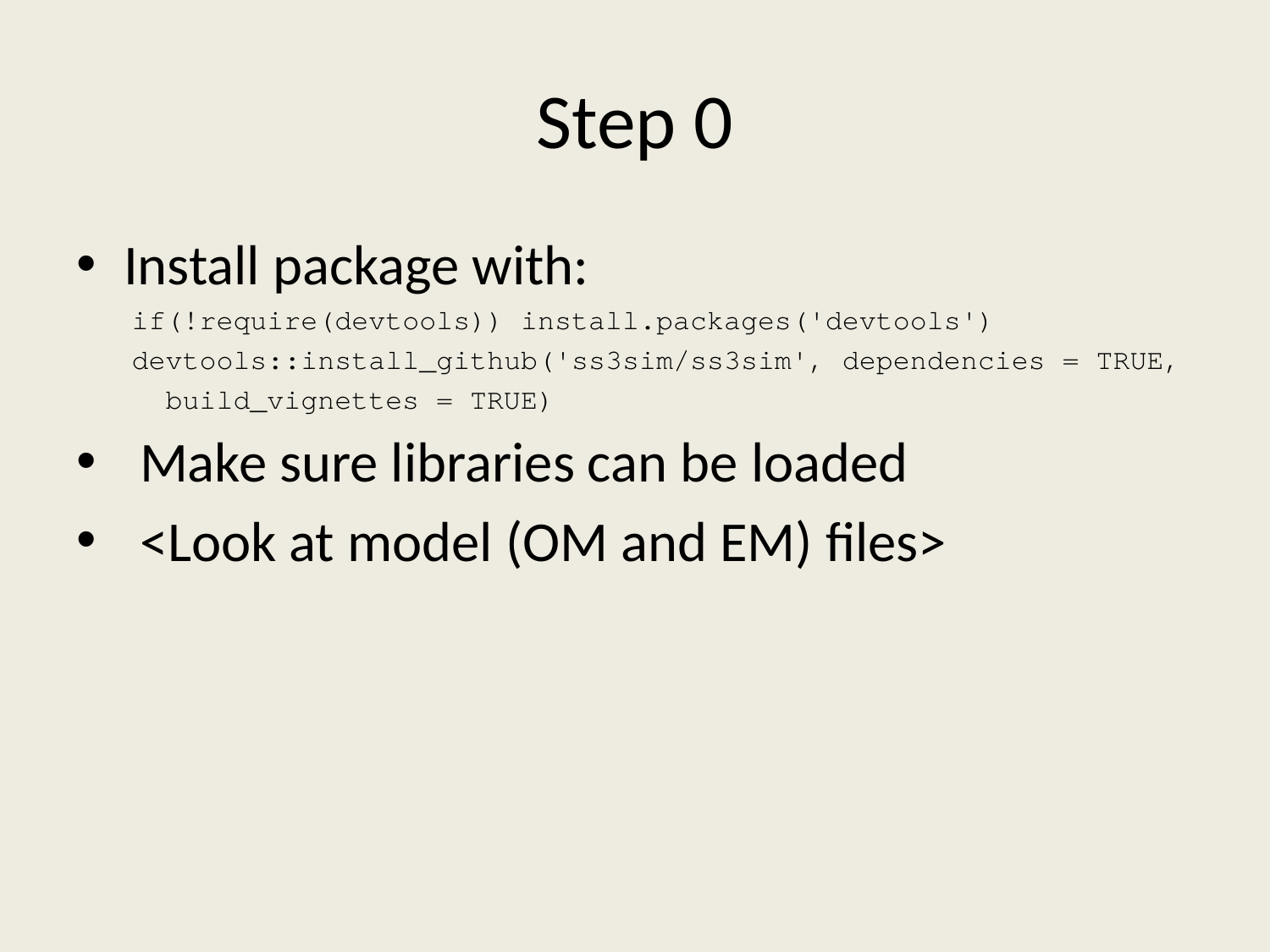

# Step 0
Install package with:
if(!require(devtools)) install.packages('devtools')
devtools::install_github('ss3sim/ss3sim', dependencies = TRUE,
  build_vignettes = TRUE)
Make sure libraries can be loaded
<Look at model (OM and EM) files>